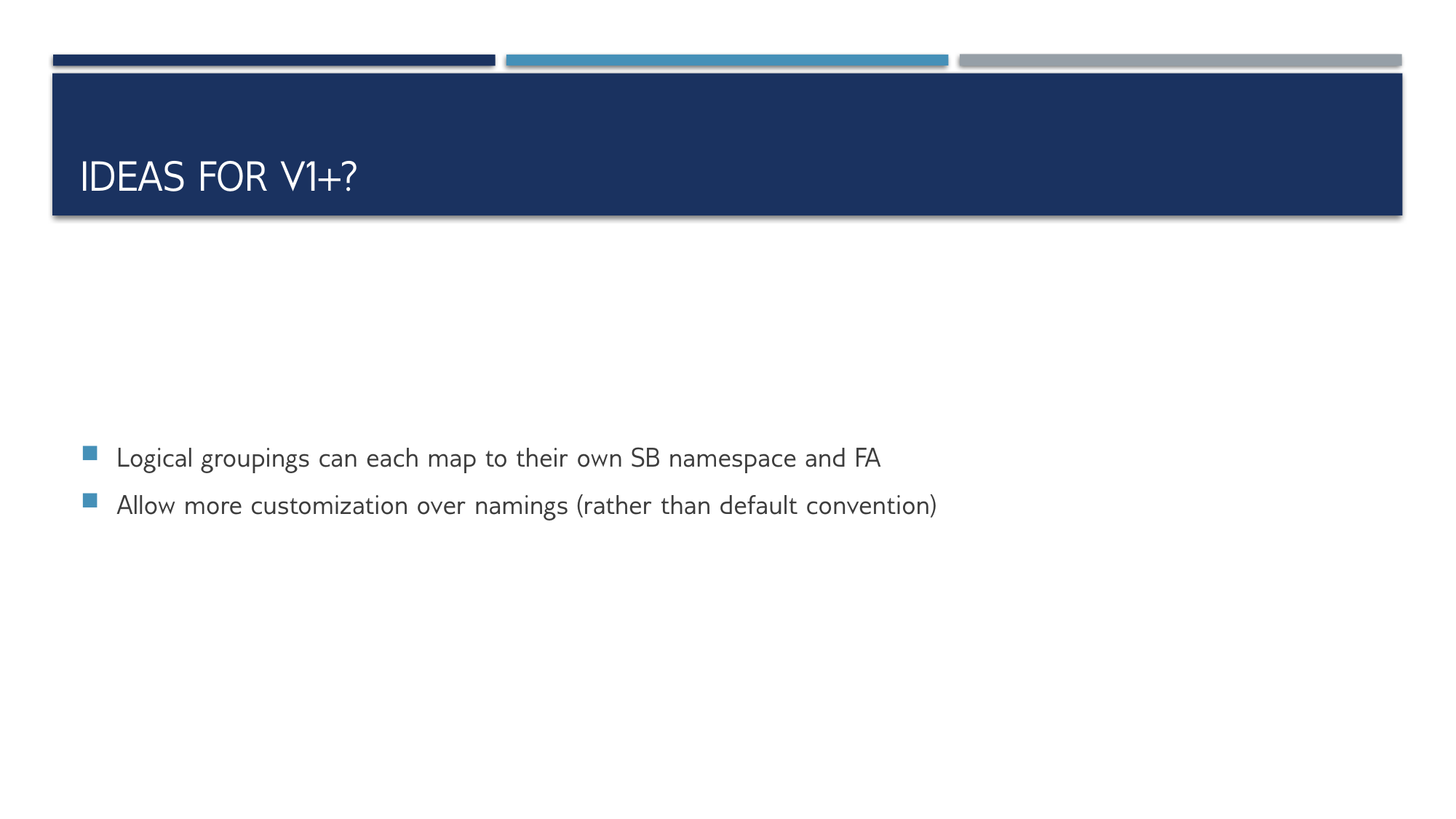

# Ideas for V1+?
Logical groupings can each map to their own SB namespace and FA
Allow more customization over namings (rather than default convention)